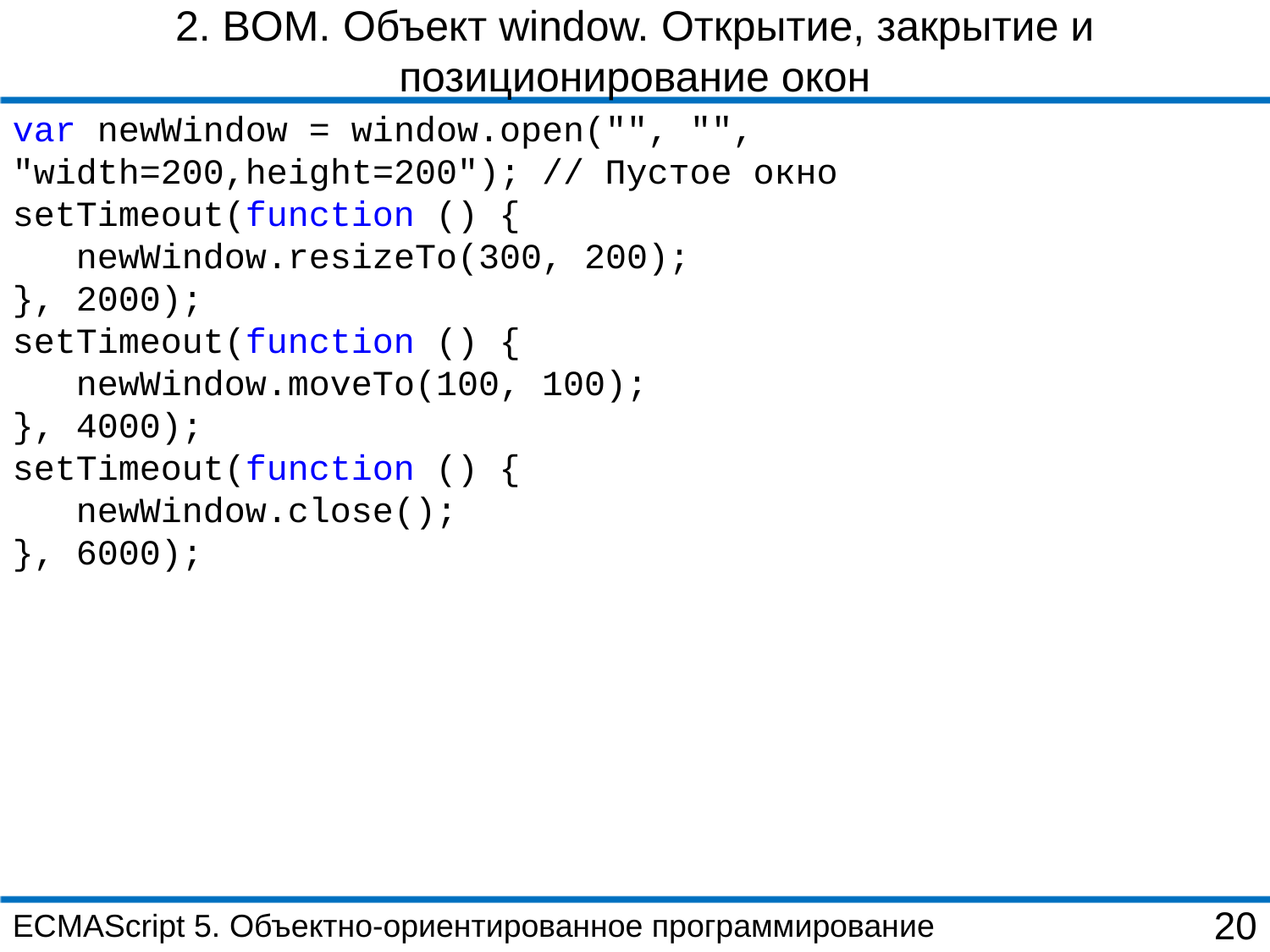

2. BOM. Объект window. Открытие, закрытие и позиционирование окон
var newWindow = window.open("", "", "width=200,height=200"); // Пустое окно
setTimeout(function () {
   newWindow.resizeTo(300, 200);
}, 2000);
setTimeout(function () {
   newWindow.moveTo(100, 100);
}, 4000);
setTimeout(function () {
   newWindow.close();
}, 6000);
ECMAScript 5. Объектно-ориентированное программирование
20